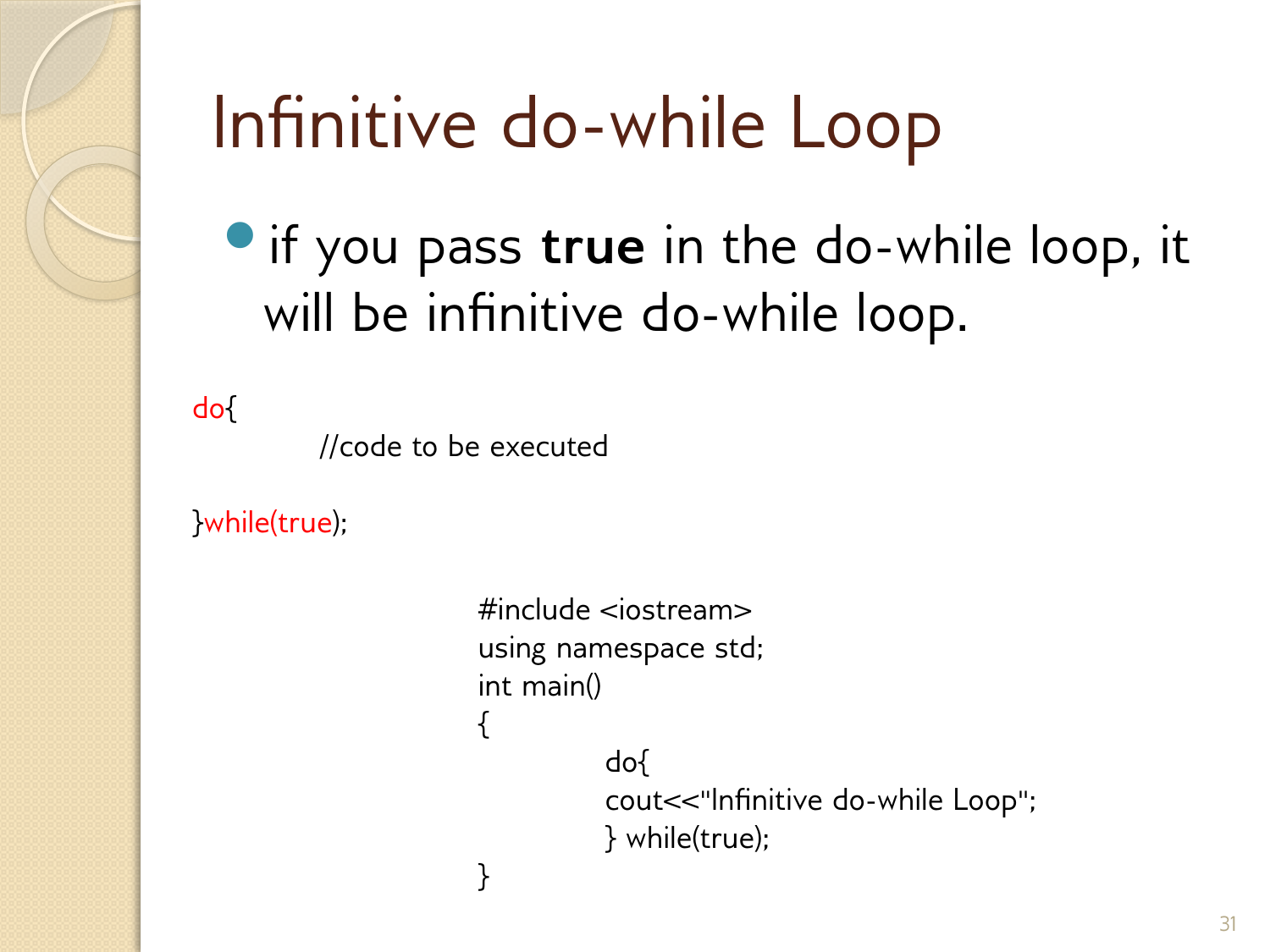

# Infinitive do-while Loop
if you pass true in the do-while loop, it will be infinitive do-while loop.
do{
	//code to be executed
}while(true);
#include <iostream>
using namespace std;
int main()
{
	do{
	cout<<"Infinitive do-while Loop";
	} while(true);
}
31